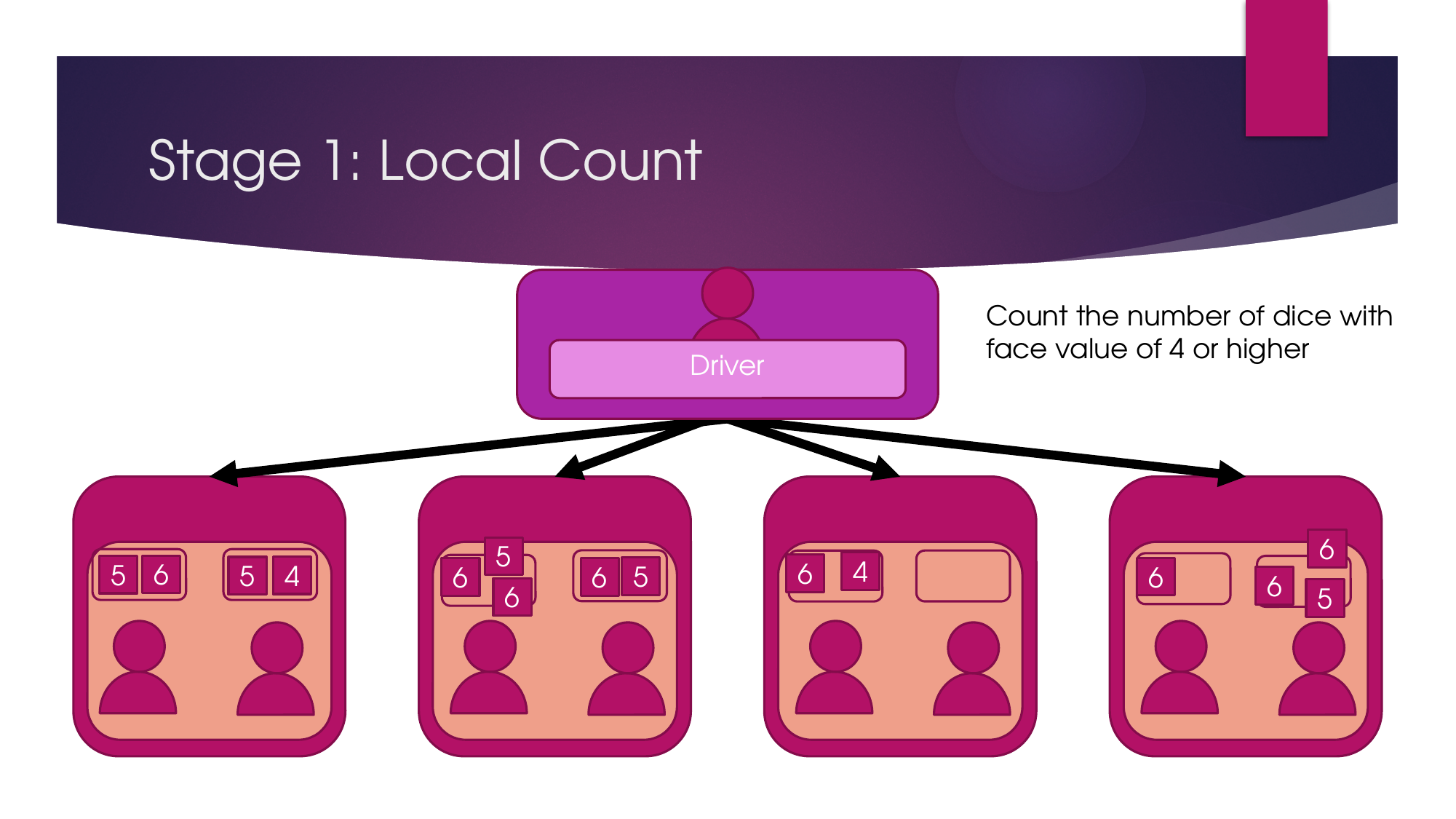

# Stage 1: Local Count

Count the number of dice with
face value of 4 or higher

Driver

6
5

4

6

6
5

4
5
5
6
6
6
6
6
5